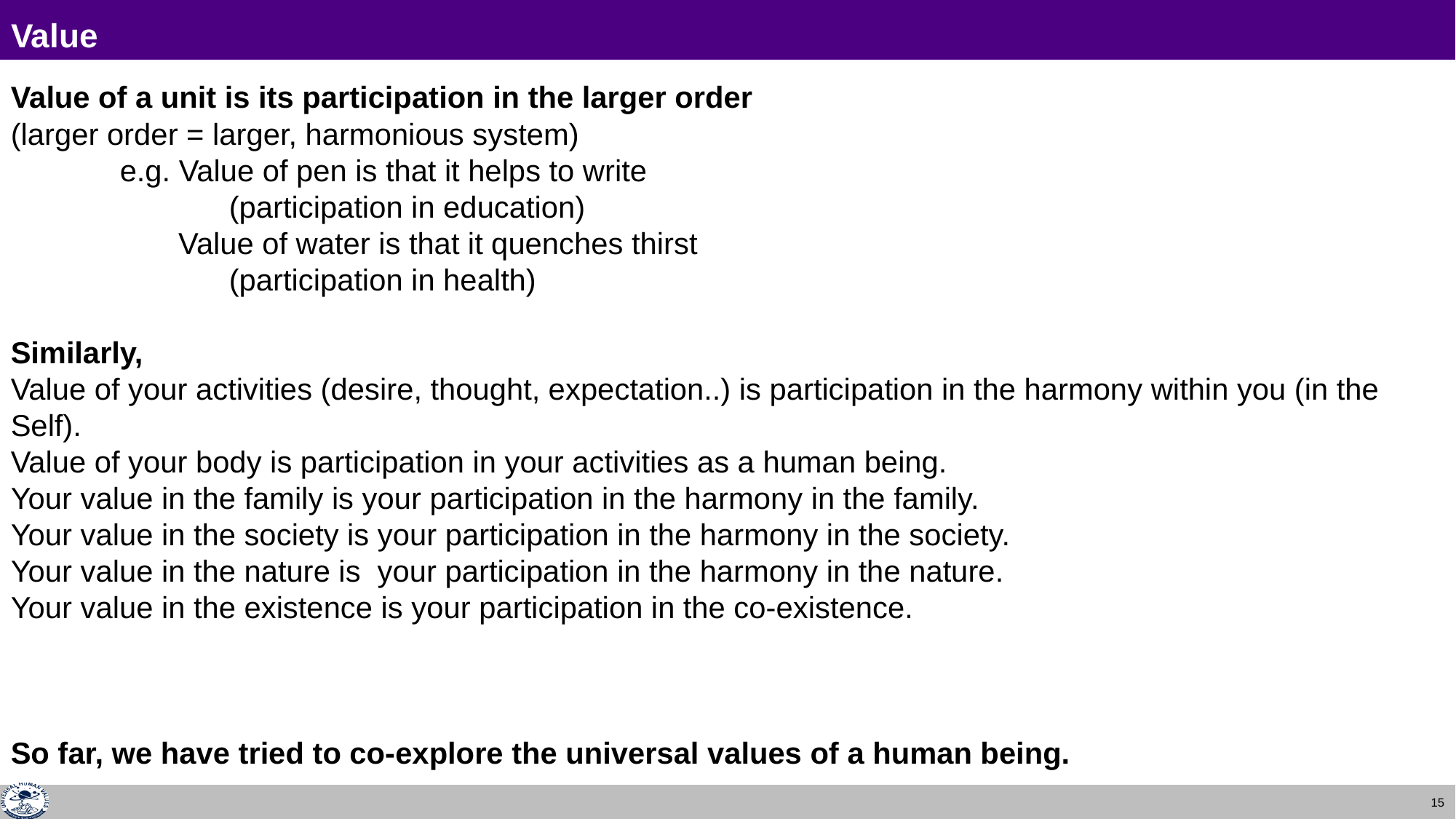

# Value
Value of a unit is its participation in the larger order
(larger order = larger, harmonious system)
	e.g. Value of pen is that it helps to write
		(participation in education)
       	       Value of water is that it quenches thirst
		(participation in health)

Similarly,
Value of your activities (desire, thought, expectation..) is participation in the harmony within you (in the Self).
Value of your body is participation in your activities as a human being.
Your value in the family is your participation in the harmony in the family.
Your value in the society is your participation in the harmony in the society.
Your value in the nature is  your participation in the harmony in the nature.
Your value in the existence is your participation in the co-existence.

So far, we have tried to co-explore the universal values of a human being.